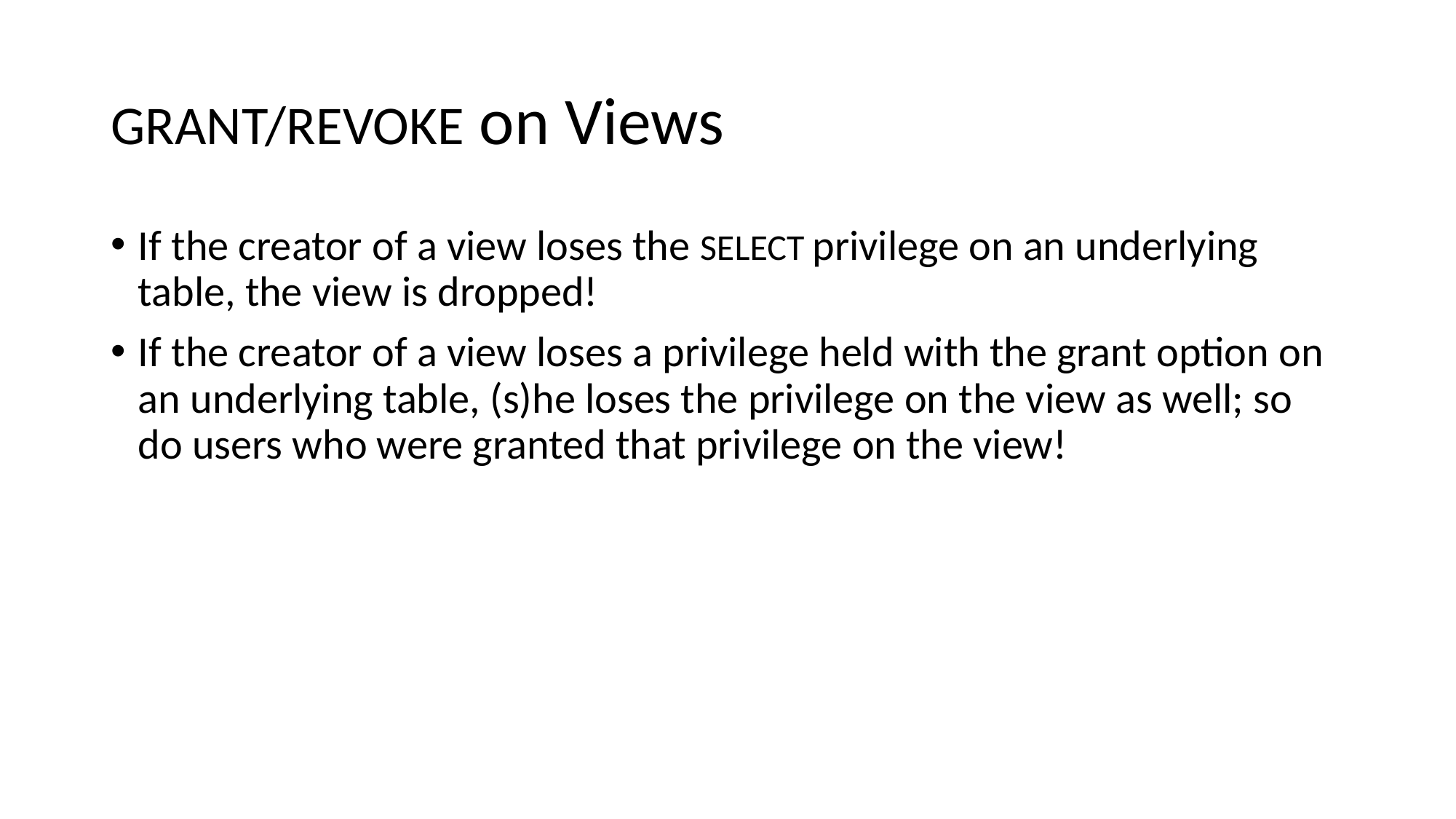

# GRANT/REVOKE on Views
If the creator of a view loses the SELECT privilege on an underlying table, the view is dropped!
If the creator of a view loses a privilege held with the grant option on an underlying table, (s)he loses the privilege on the view as well; so do users who were granted that privilege on the view!